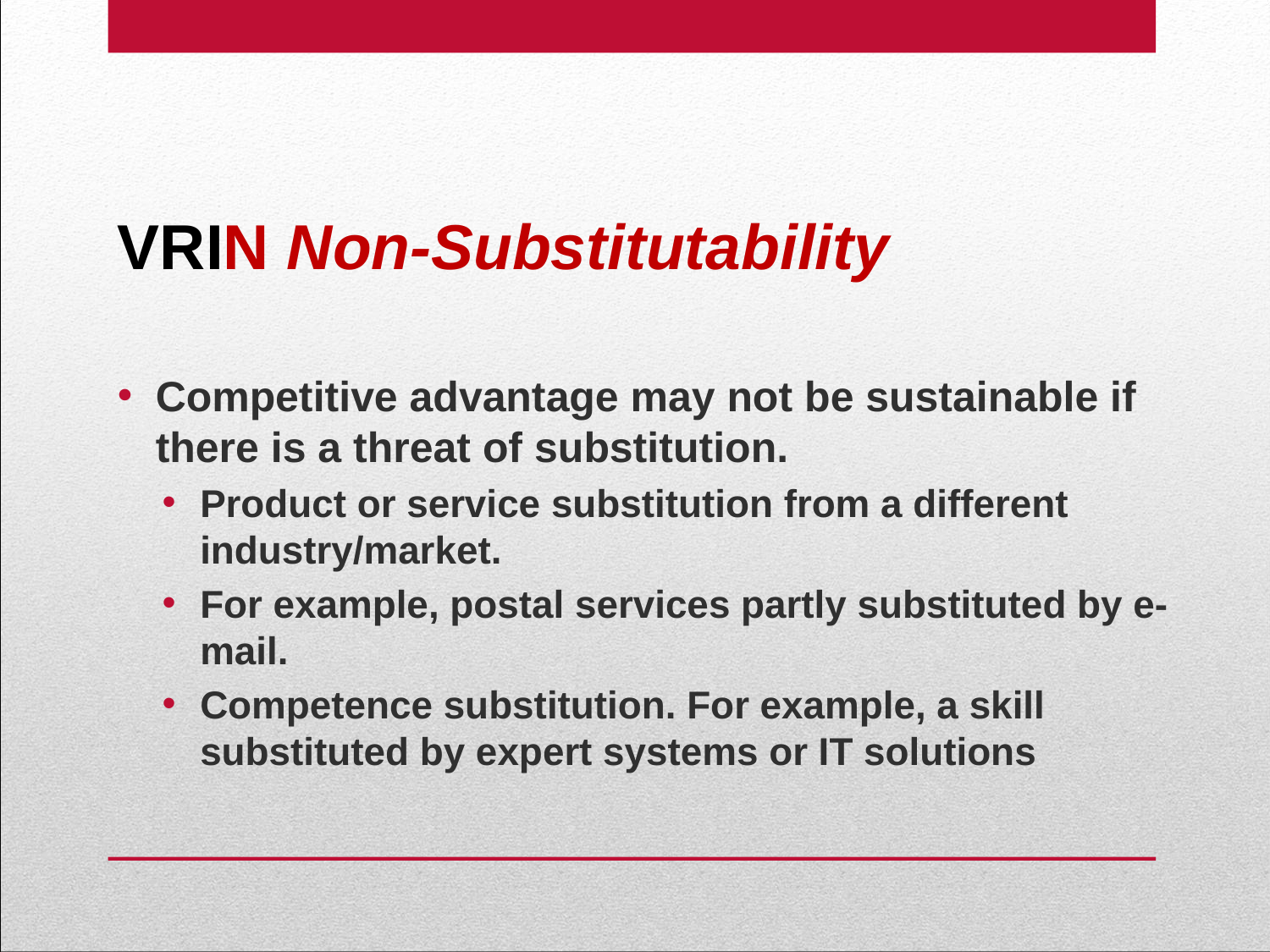

# VRIN Non-Substitutability
Competitive advantage may not be sustainable if there is a threat of substitution.
Product or service substitution from a different industry/market.
For example, postal services partly substituted by e-mail.
Competence substitution. For example, a skill substituted by expert systems or IT solutions